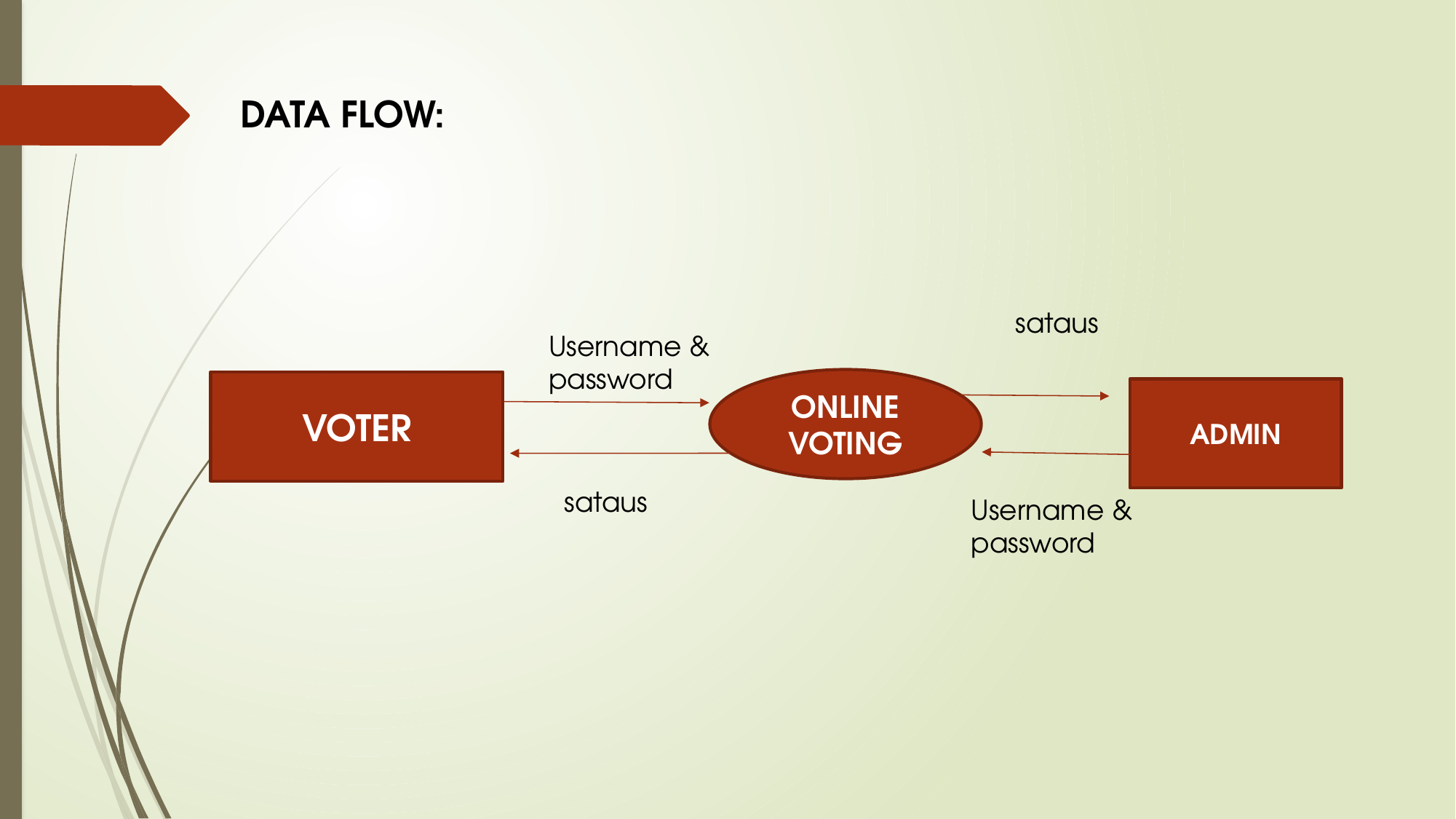

DATA FLOW:

sataus
Username & password
ONLINE VOTING
VOTER
ADMIN

sataus
Username & password